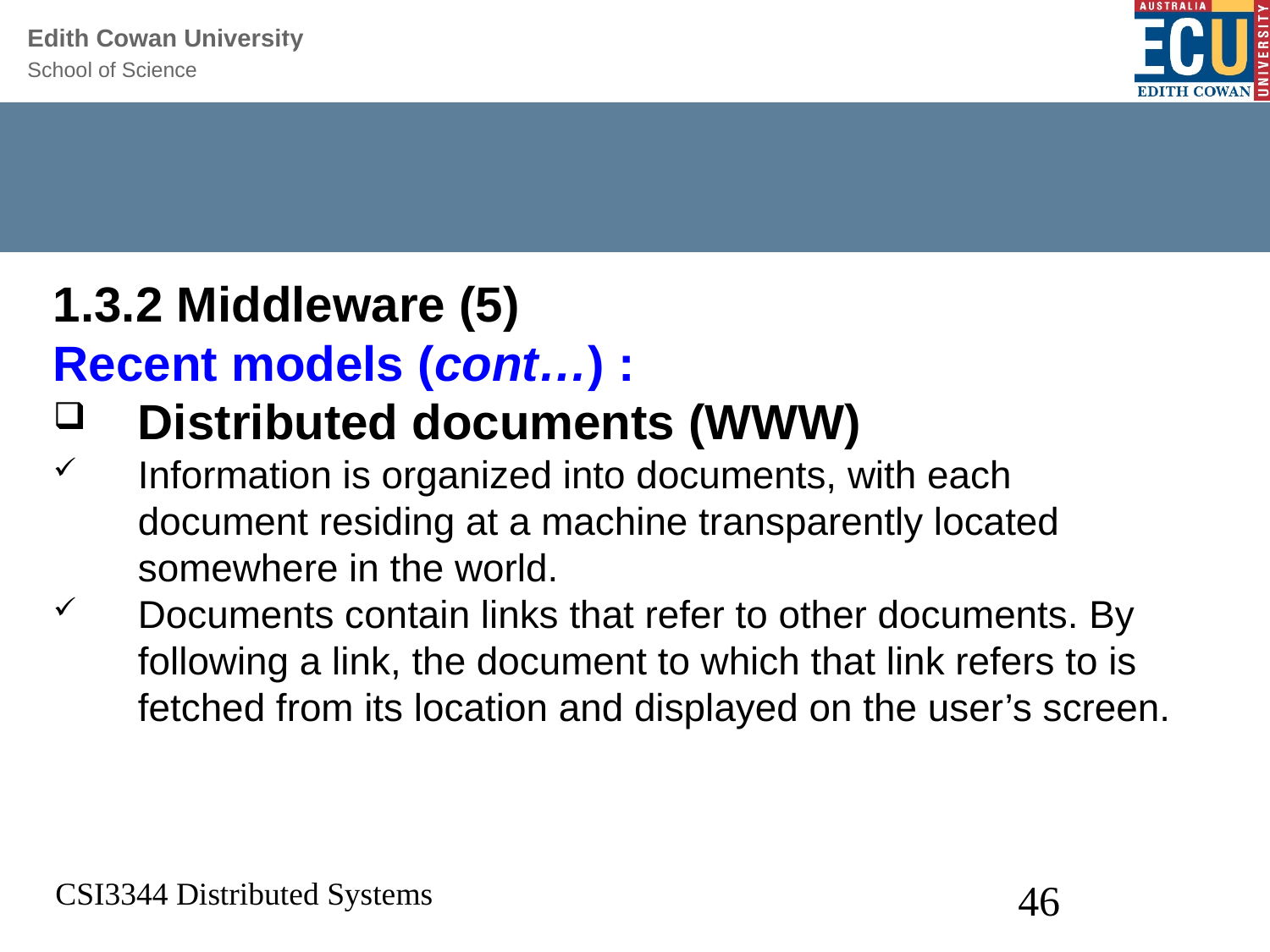

# 1.3 General System Model (8)
1.3.2 Middleware (5)
Recent models (cont…) :
Distributed documents (WWW)
Information is organized into documents, with each document residing at a machine transparently located somewhere in the world.
Documents contain links that refer to other documents. By following a link, the document to which that link refers to is fetched from its location and displayed on the user’s screen.
CSI3344 Distributed Systems

46